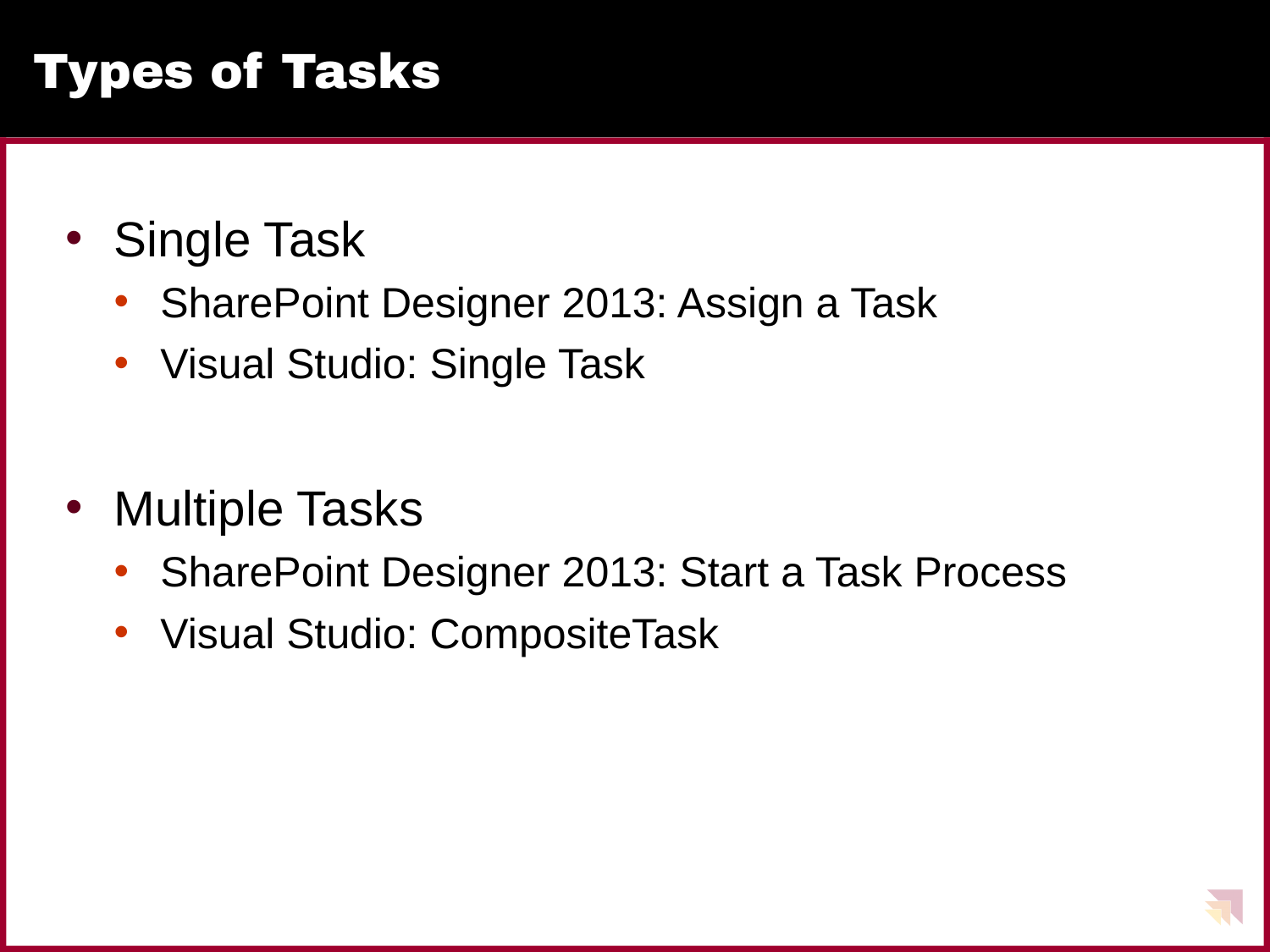

# Types of Tasks
Single Task
SharePoint Designer 2013: Assign a Task
Visual Studio: Single Task

Multiple Tasks
SharePoint Designer 2013: Start a Task Process
Visual Studio: CompositeTask